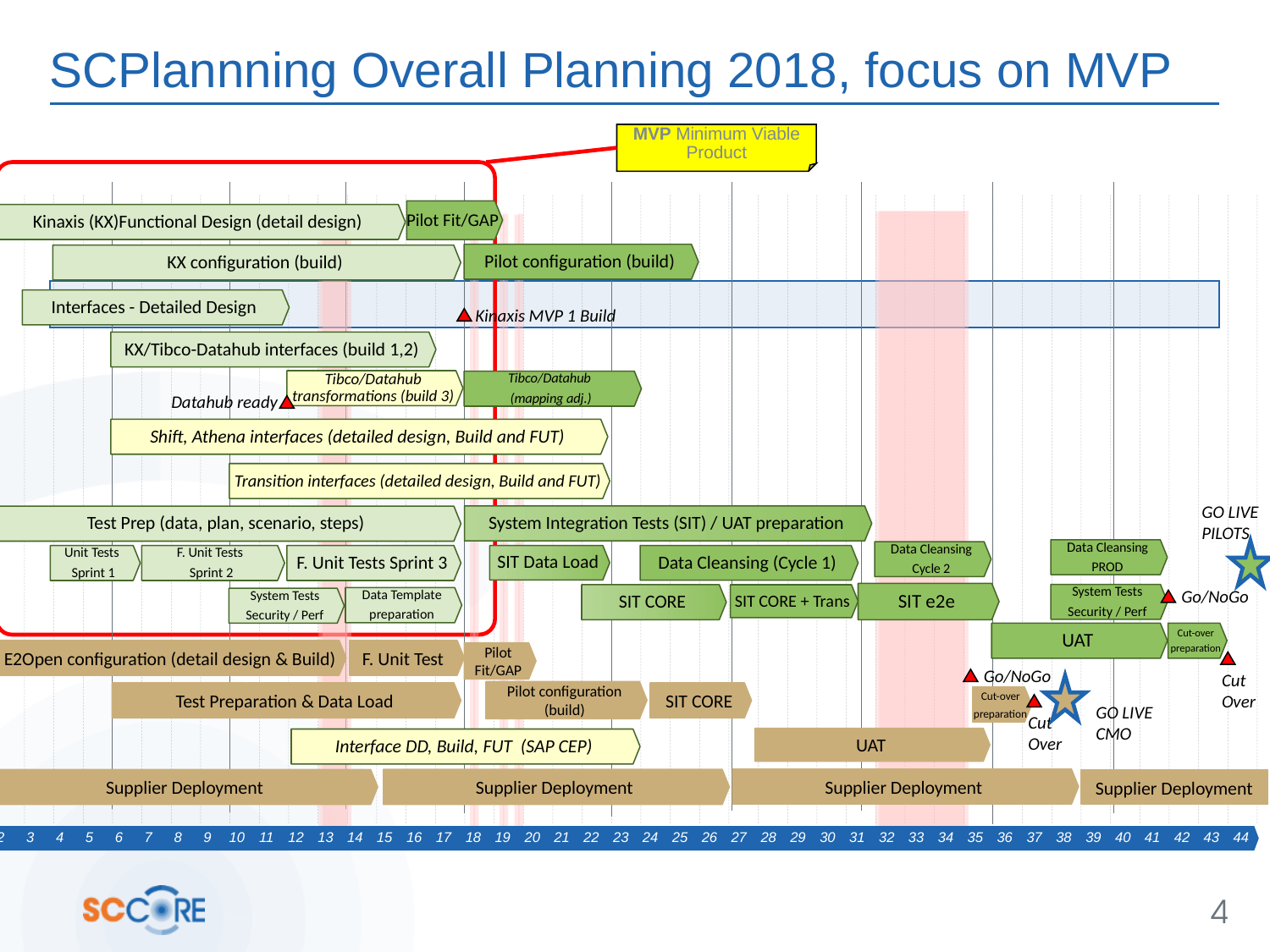

# SCPlannning Overall Planning 2018, focus on MVP
MVP Minimum Viable Product

Pilot Fit/GAP
Kinaxis (KX)Functional Design (detail design)

Pilot configuration (build)
KX configuration (build)
Interfaces - Detailed Design
Kinaxis MVP 1 Build

KX/Tibco-Datahub interfaces (build 1,2)
Tibco/Datahub transformations (build 3)
Tibco/Datahub
(mapping adj.)
Datahub ready

Shift, Athena interfaces (detailed design, Build and FUT)
Transition interfaces (detailed design, Build and FUT)
GO LIVE PILOTS
System Integration Tests (SIT) / UAT preparation
Test Prep (data, plan, scenario, steps)
Data Cleansing
PROD

Data Cleansing
Cycle 2
SIT Data Load
Data Cleansing (Cycle 1)
Unit Tests
Sprint 1
F. Unit Tests
Sprint 2
F. Unit Tests Sprint 3
Go/NoGo

SIT e2e
System Tests
Security / Perf
SIT CORE
SIT CORE + Trans
Data Template
preparation
System Tests
Security / Perf
UAT
Cut-over
preparation
E2Open configuration (detail design & Build)
F. Unit Test
Pilot Fit/GAP

Cut
Over
Go/NoGo

Pilot configuration (build)
Test Preparation & Data Load
SIT CORE
Cut-over
preparation

Cut
Over
GO LIVE
CMO
UAT
Interface DD, Build, FUT  (SAP CEP)
Supplier Deployment
Supplier Deployment
Supplier Deployment
Supplier Deployment

2
3
4
5
6
7
8
9
10
11
12
13
14
15
16
17
18
19
20
21
22
23
24
25
26
27
28
29
30
31
32
33
34
35
36
37
38
39
40
41
42
43
44